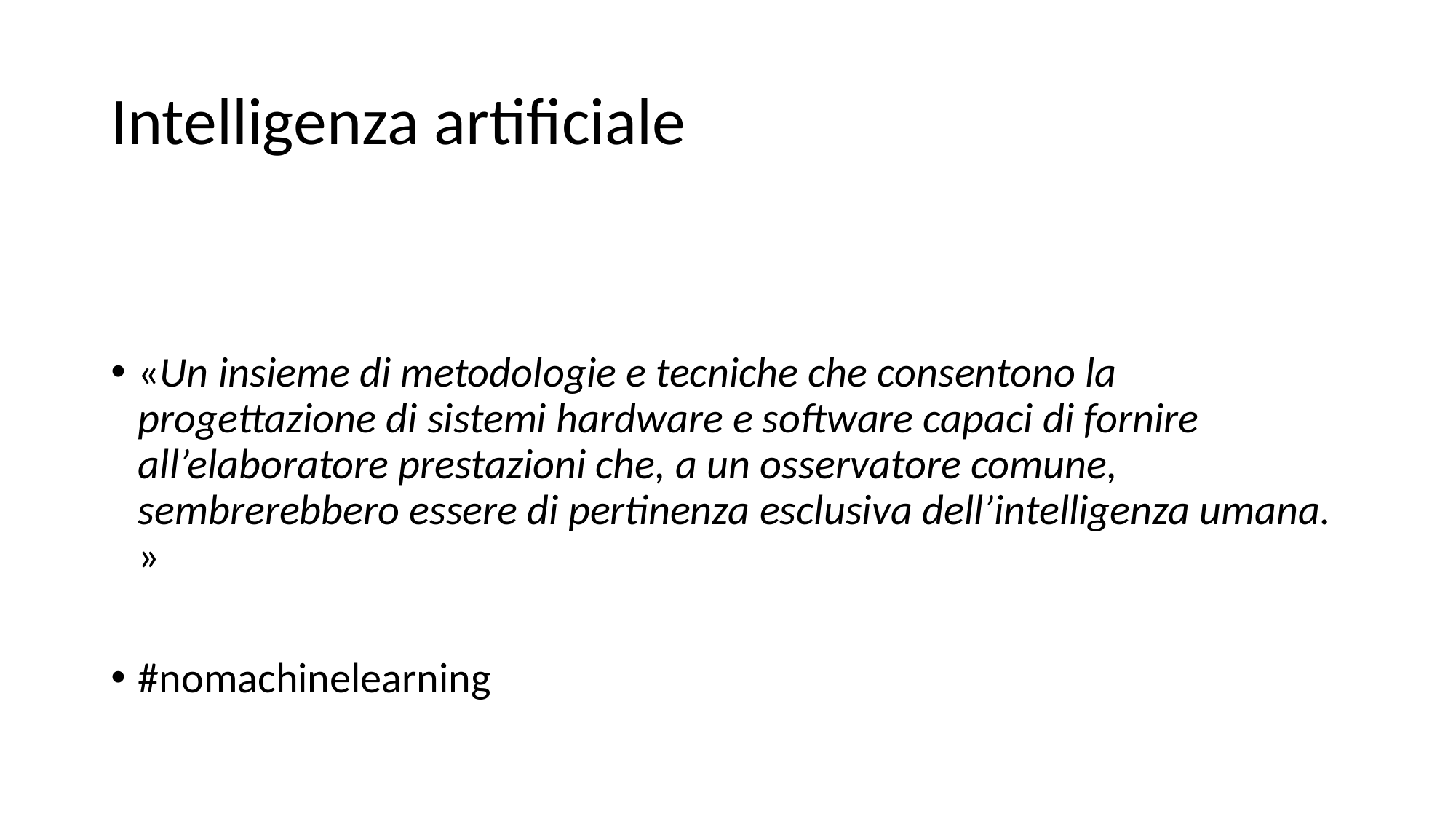

# Intelligenza artificiale

«Un insieme di metodologie e tecniche che consentono la progettazione di sistemi hardware e software capaci di fornire all’elaboratore prestazioni che, a un osservatore comune, sembrerebbero essere di pertinenza esclusiva dell’intelligenza umana. »

#nomachinelearning